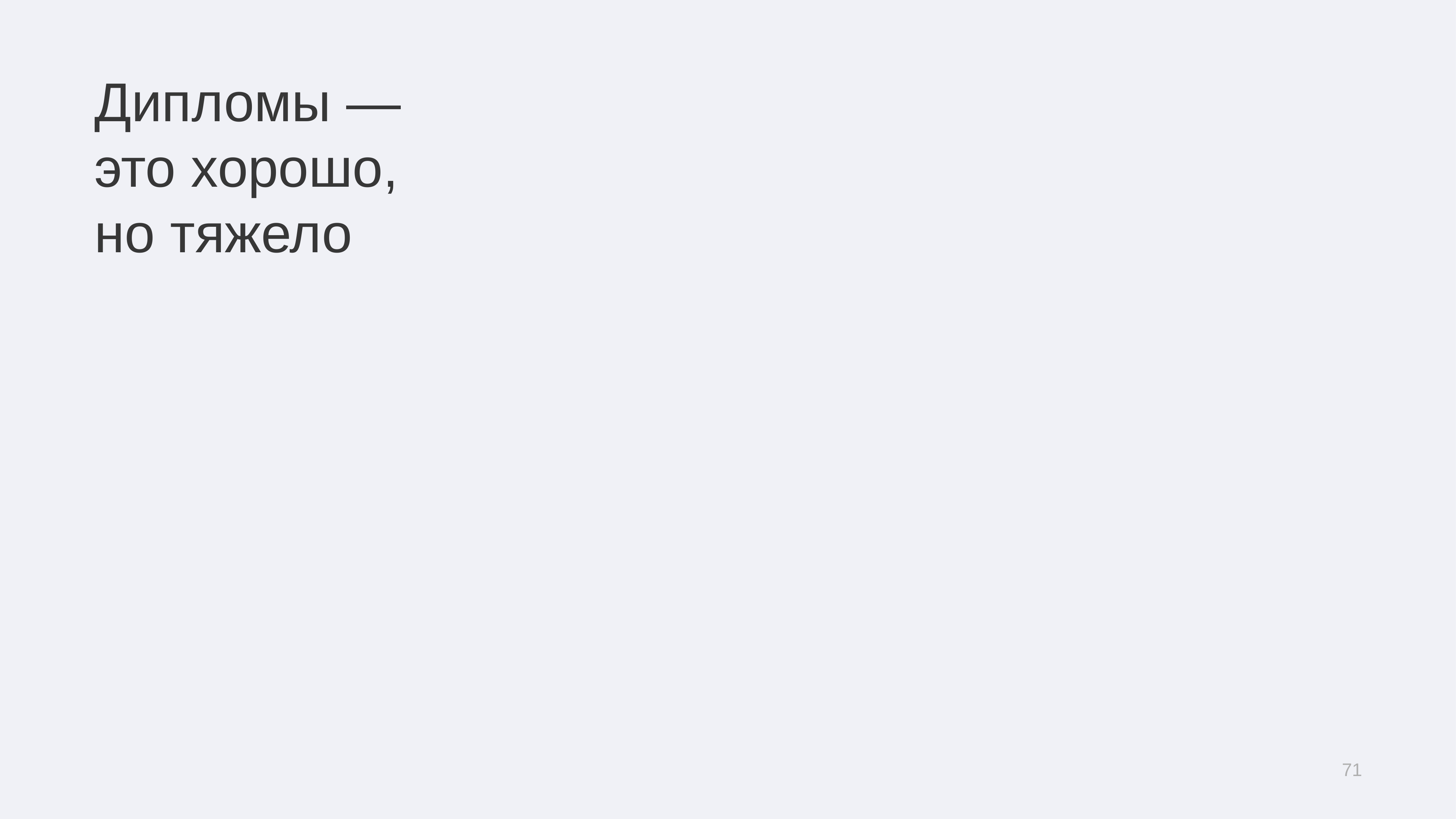

# Дипломы — это хорошо, но тяжело
71